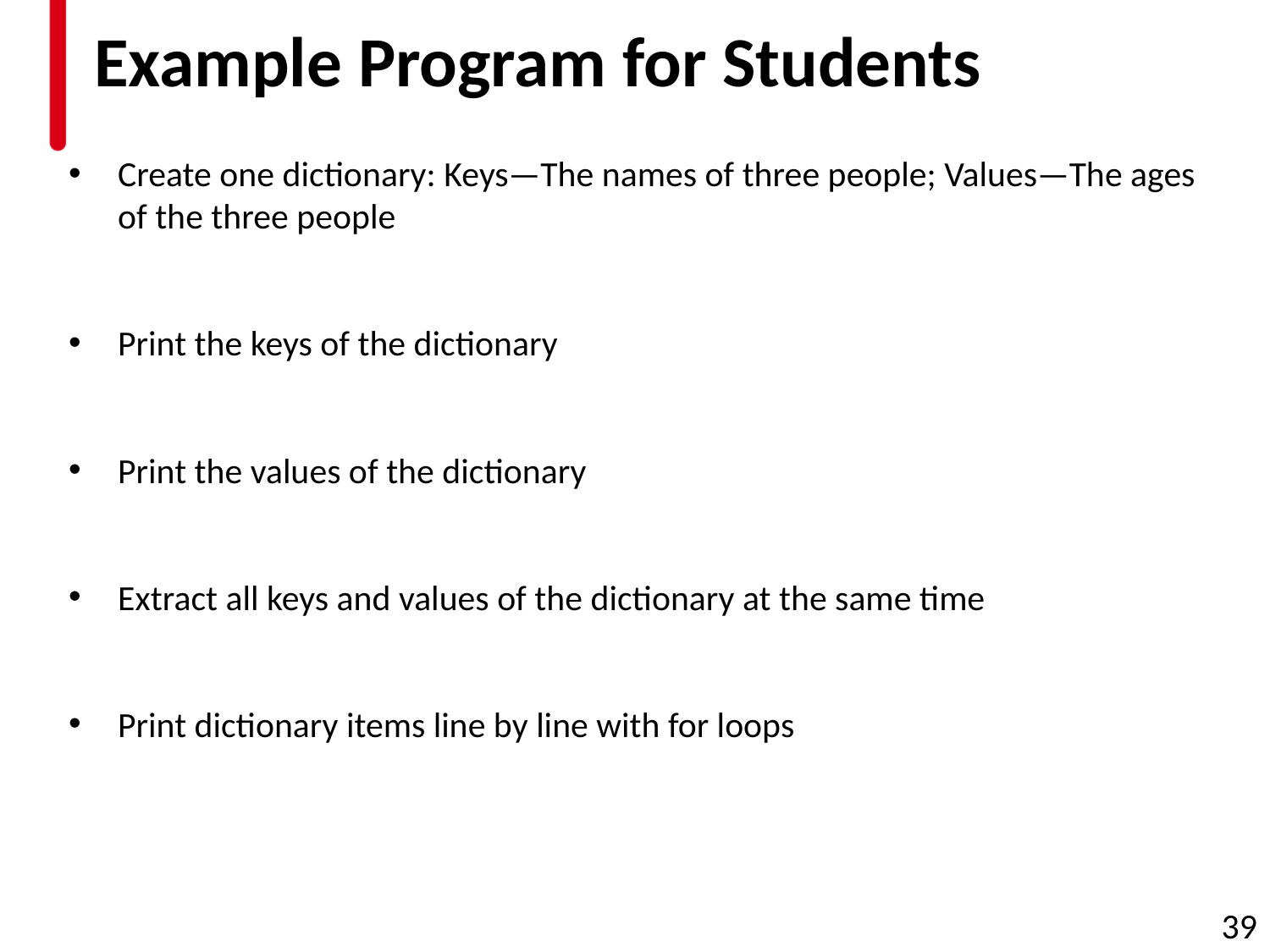

# Example Program for Students
Create one dictionary: Keys—The names of three people; Values—The ages of the three people

Print the keys of the dictionary

Print the values of the dictionary

Extract all keys and values of the dictionary at the same time

Print dictionary items line by line with for loops